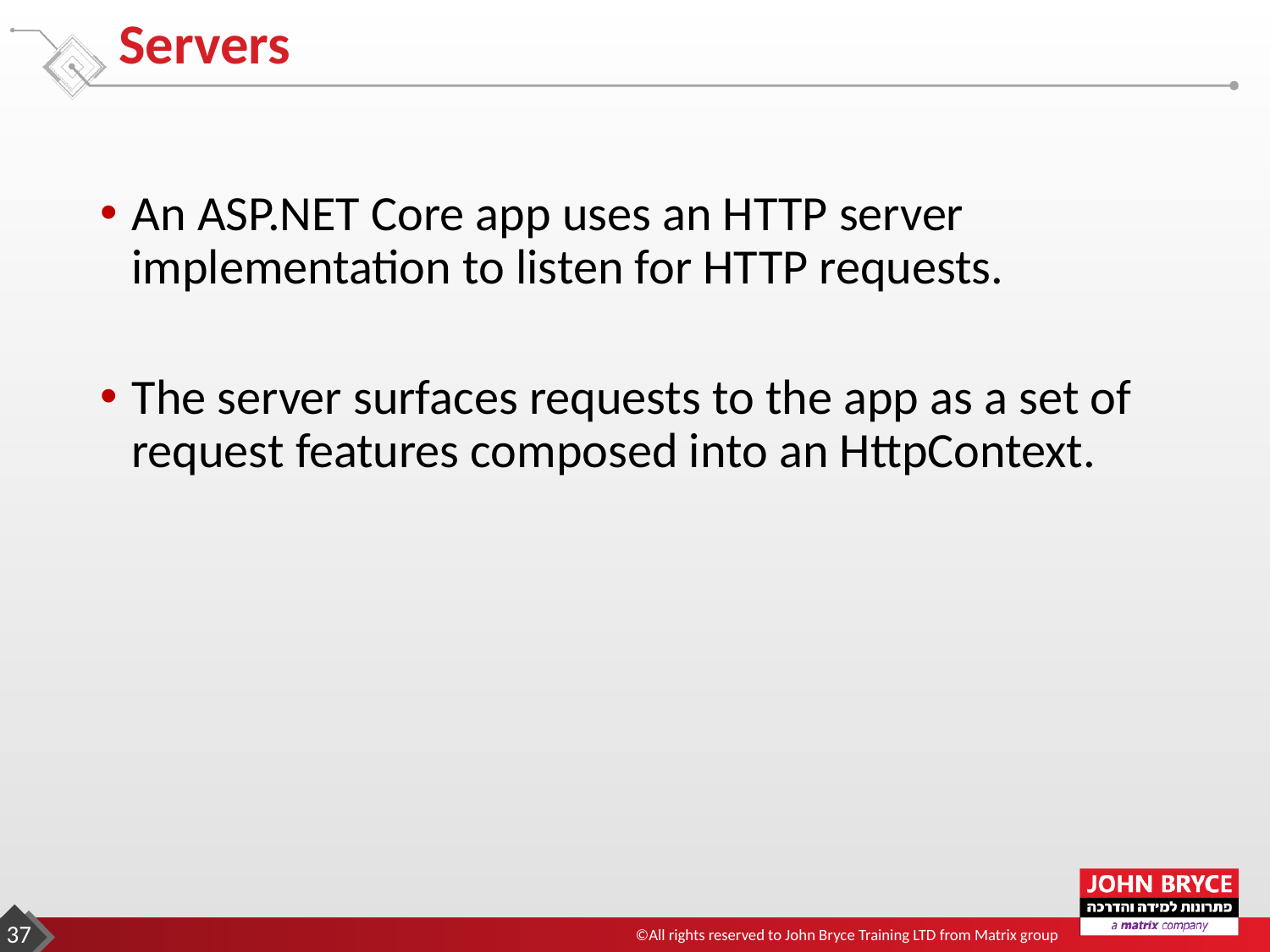

# Servers
An ASP.NET Core app uses an HTTP server implementation to listen for HTTP requests.
The server surfaces requests to the app as a set of request features composed into an HttpContext.
37